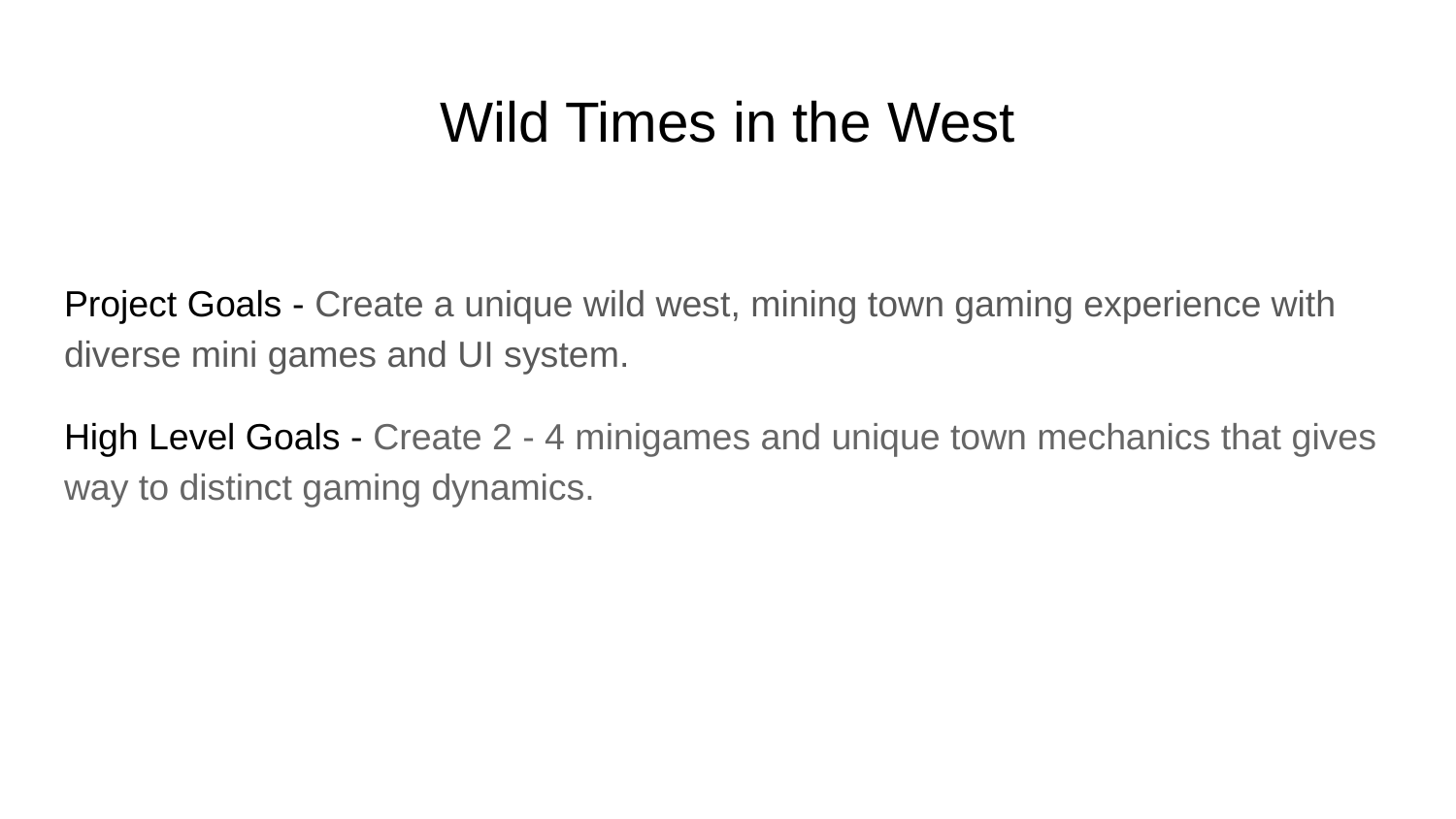

# Wild Times in the West

Project Goals - Create a unique wild west, mining town gaming experience with diverse mini games and UI system.
High Level Goals - Create 2 - 4 minigames and unique town mechanics that gives way to distinct gaming dynamics.